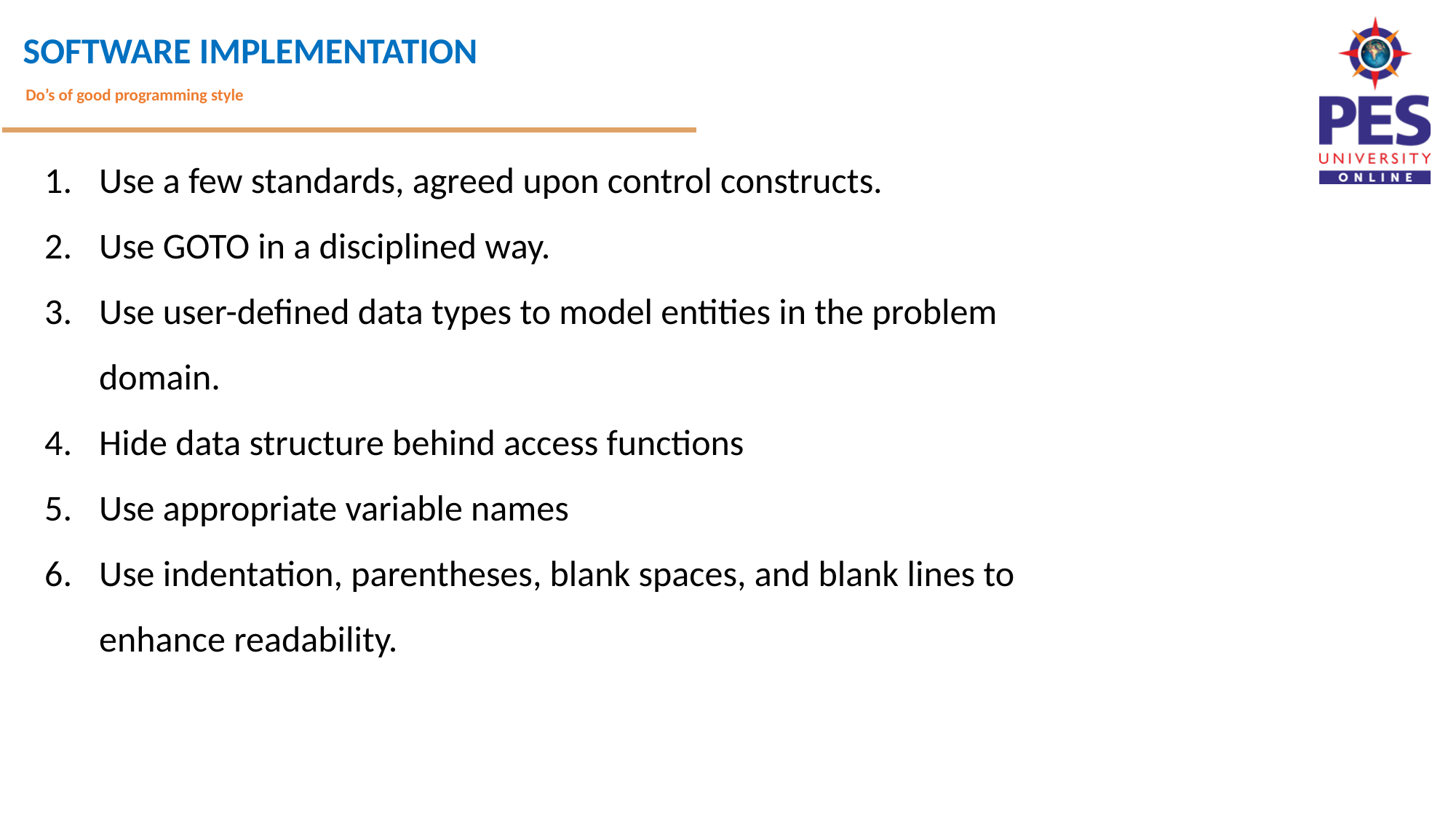

Do’s of good programming style
Use a few standards, agreed upon control constructs.
Use GOTO in a disciplined way.
Use user-defined data types to model entities in the problem domain.
Hide data structure behind access functions
Use appropriate variable names
Use indentation, parentheses, blank spaces, and blank lines to enhance readability.